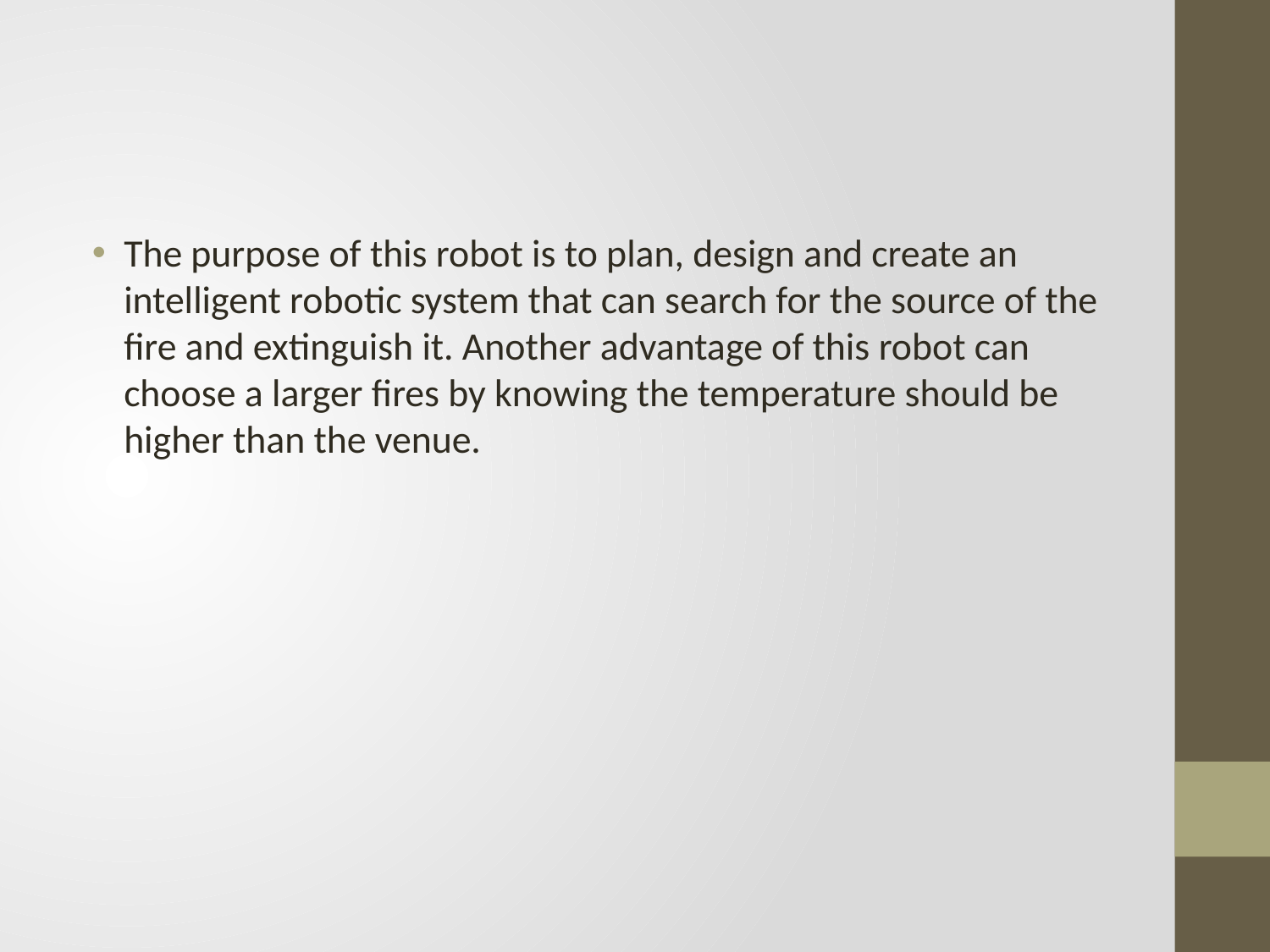

The purpose of this robot is to plan, design and create an intelligent robotic system that can search for the source of the fire and extinguish it. Another advantage of this robot can choose a larger fires by knowing the temperature should be higher than the venue.